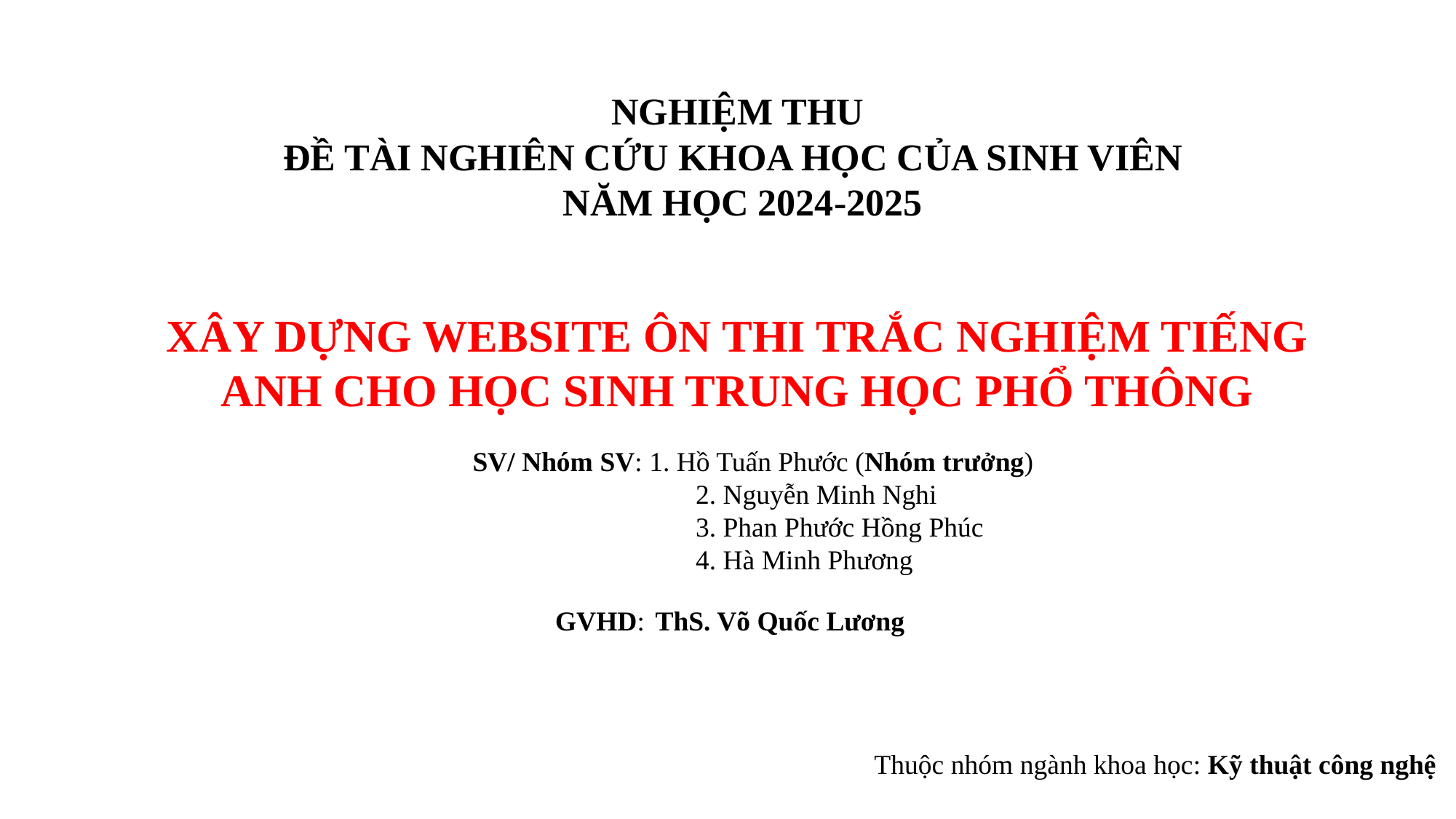

NGHIỆM THU
ĐỀ TÀI NGHIÊN CỨU KHOA HỌC CỦA SINH VIÊN
 NĂM HỌC 2024-2025

XÂY DỰNG WEBSITE ÔN THI TRẮC NGHIỆM TIẾNG ANH CHO HỌC SINH TRUNG HỌC PHỔ THÔNG
SV/ Nhóm SV: 1. Hồ Tuấn Phước (Nhóm trưởng)
	  2. Nguyễn Minh Nghi
	  3. Phan Phước Hồng Phúc
	  4. Hà Minh Phương
GVHD: 	ThS. Võ Quốc Lương
Thuộc nhóm ngành khoa học: Kỹ thuật công nghệ